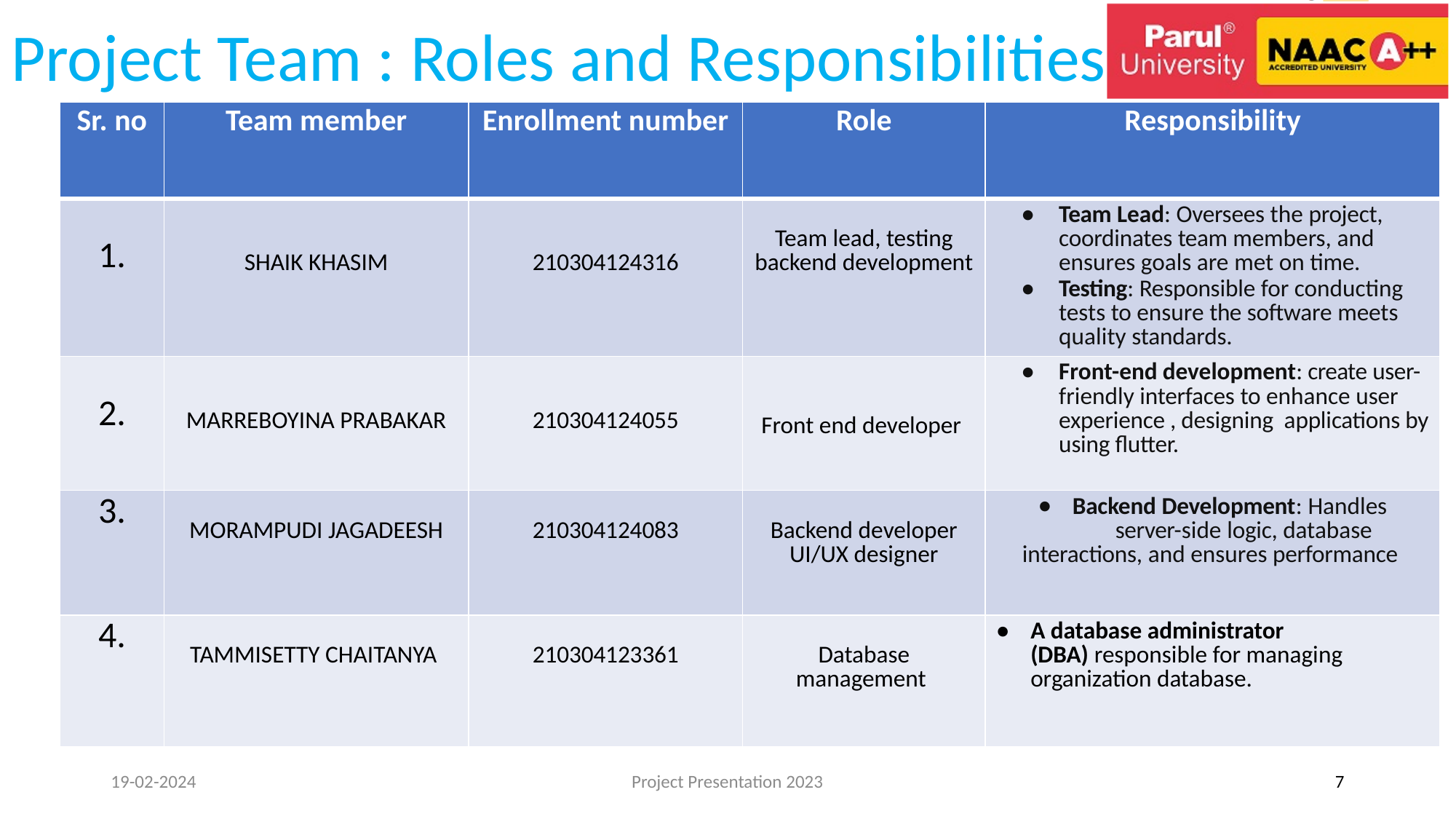

# Project Team : Roles and Responsibilities
| Sr. no | Team member | Enrollment number | Role | Responsibility |
| --- | --- | --- | --- | --- |
| 1. | SHAIK KHASIM | 210304124316 | Team lead, testing backend development | Team Lead: Oversees the project, coordinates team members, and ensures goals are met on time. Testing: Responsible for conducting tests to ensure the software meets quality standards. |
| 2. | MARREBOYINA PRABAKAR | 210304124055 | Front end developer | Front-end development: create user-friendly interfaces to enhance user experience , designing applications by using flutter. |
| 3. | MORAMPUDI JAGADEESH | 210304124083 | Backend developer UI/UX designer | Backend Development: Handles server-side logic, database interactions, and ensures performance |
| 4. | TAMMISETTY CHAITANYA | 210304123361 | Database management | A database administrator (DBA) responsible for managing organization database. |
19-02-2024
Project Presentation 2023
7